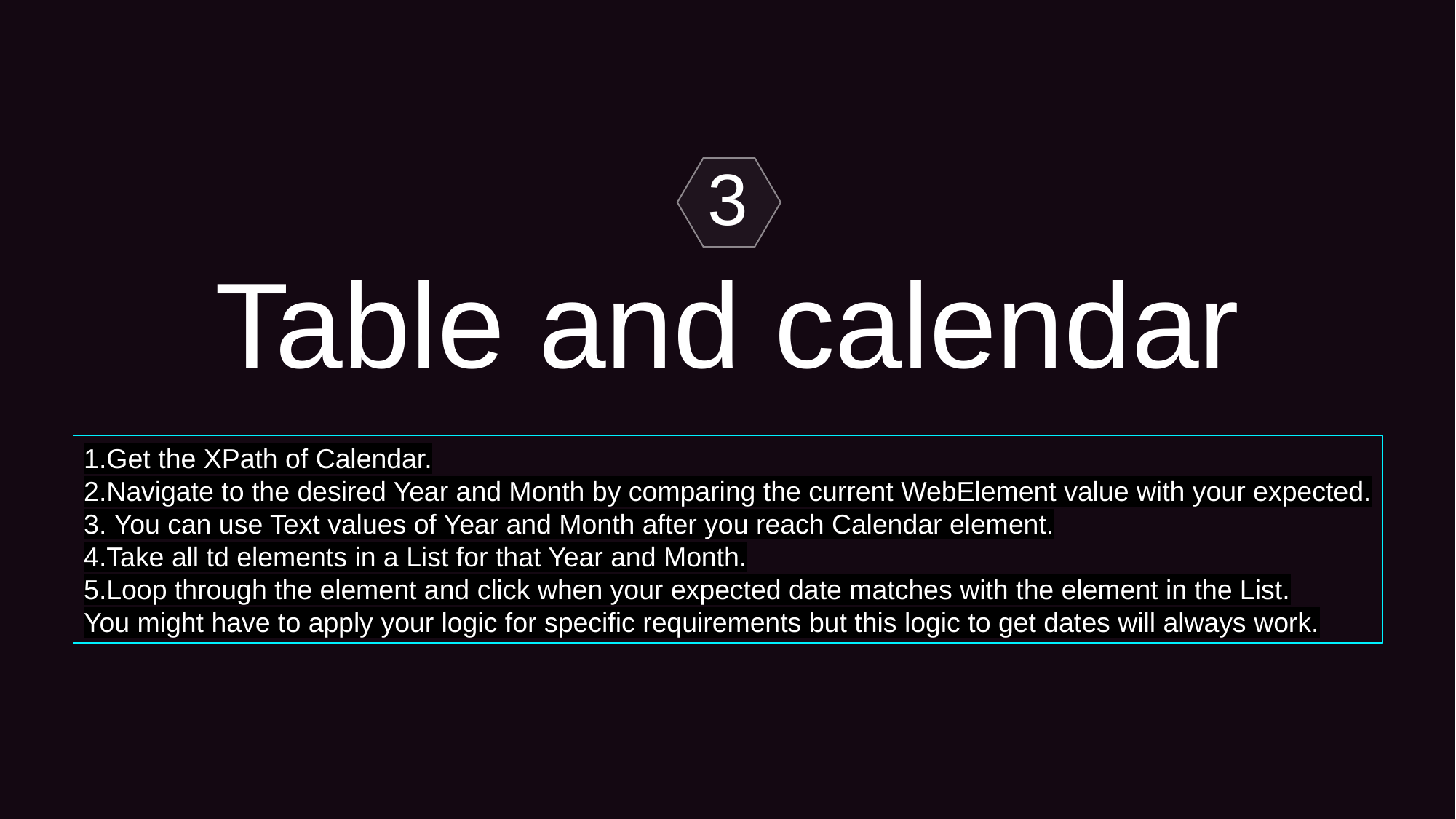

3

Table and calendar
Get the XPath of Calendar.
Navigate to the desired Year and Month by comparing the current WebElement value with your expected.
 You can use Text values of Year and Month after you reach Calendar element.
Take all td elements in a List for that Year and Month.
Loop through the element and click when your expected date matches with the element in the List.
You might have to apply your logic for specific requirements but this logic to get dates will always work.